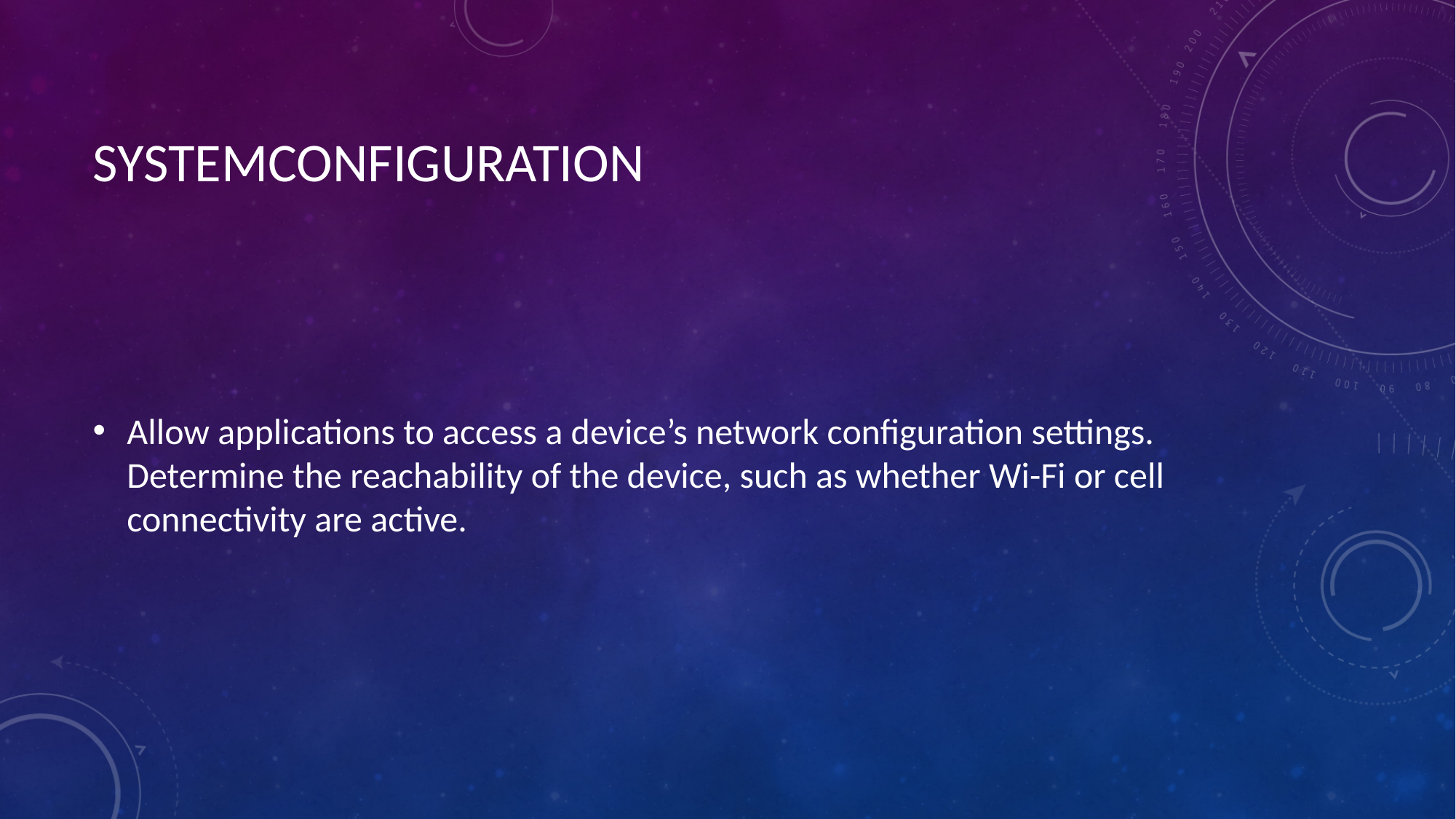

# SystemConfiguration
Allow applications to access a device’s network configuration settings. Determine the reachability of the device, such as whether Wi-Fi or cell connectivity are active.